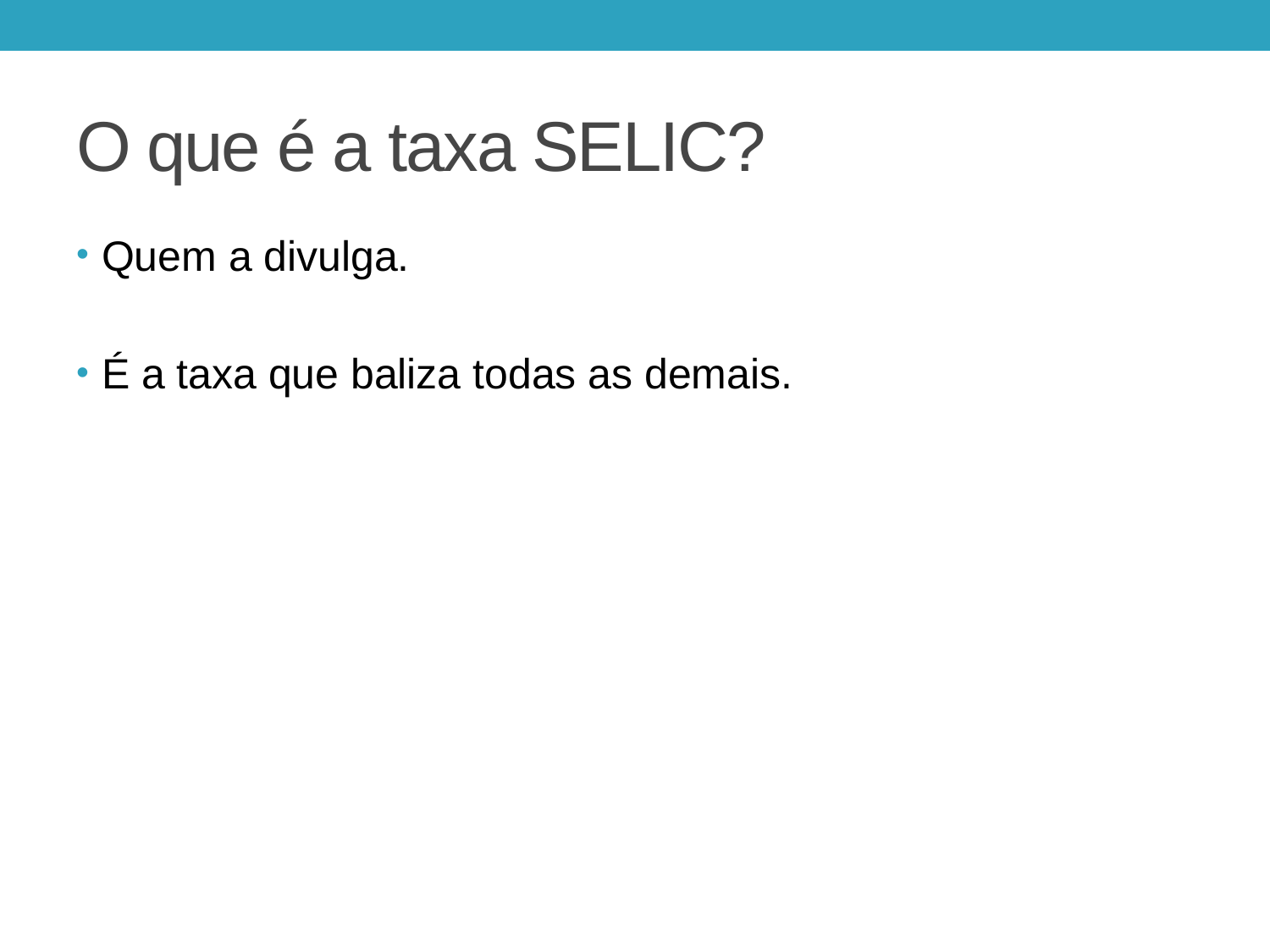

# O que é a taxa SELIC?
Quem a divulga.

É a taxa que baliza todas as demais.